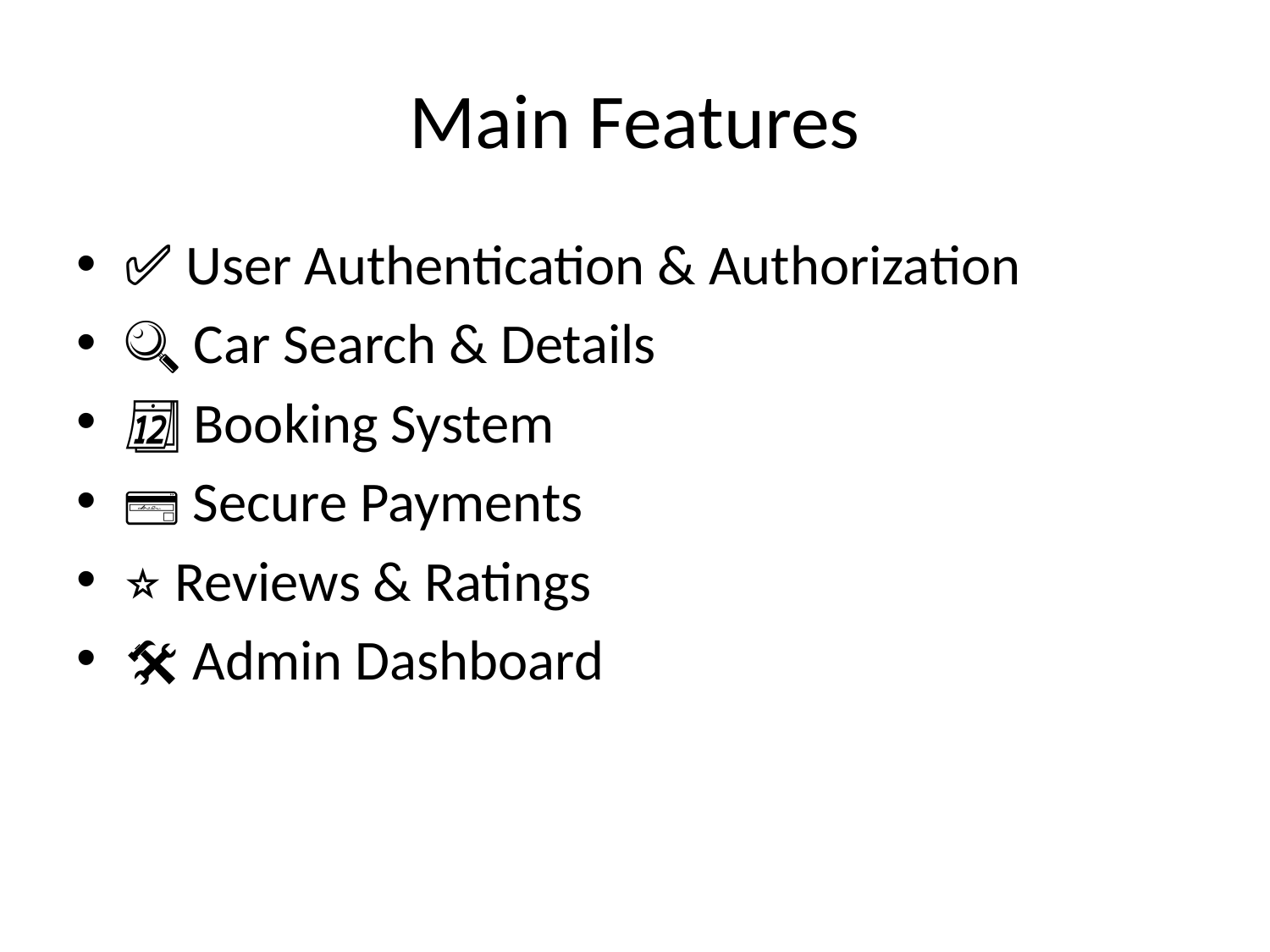

# Main Features
✅ User Authentication & Authorization
🔍 Car Search & Details
📆 Booking System
💳 Secure Payments
⭐ Reviews & Ratings
🛠️ Admin Dashboard